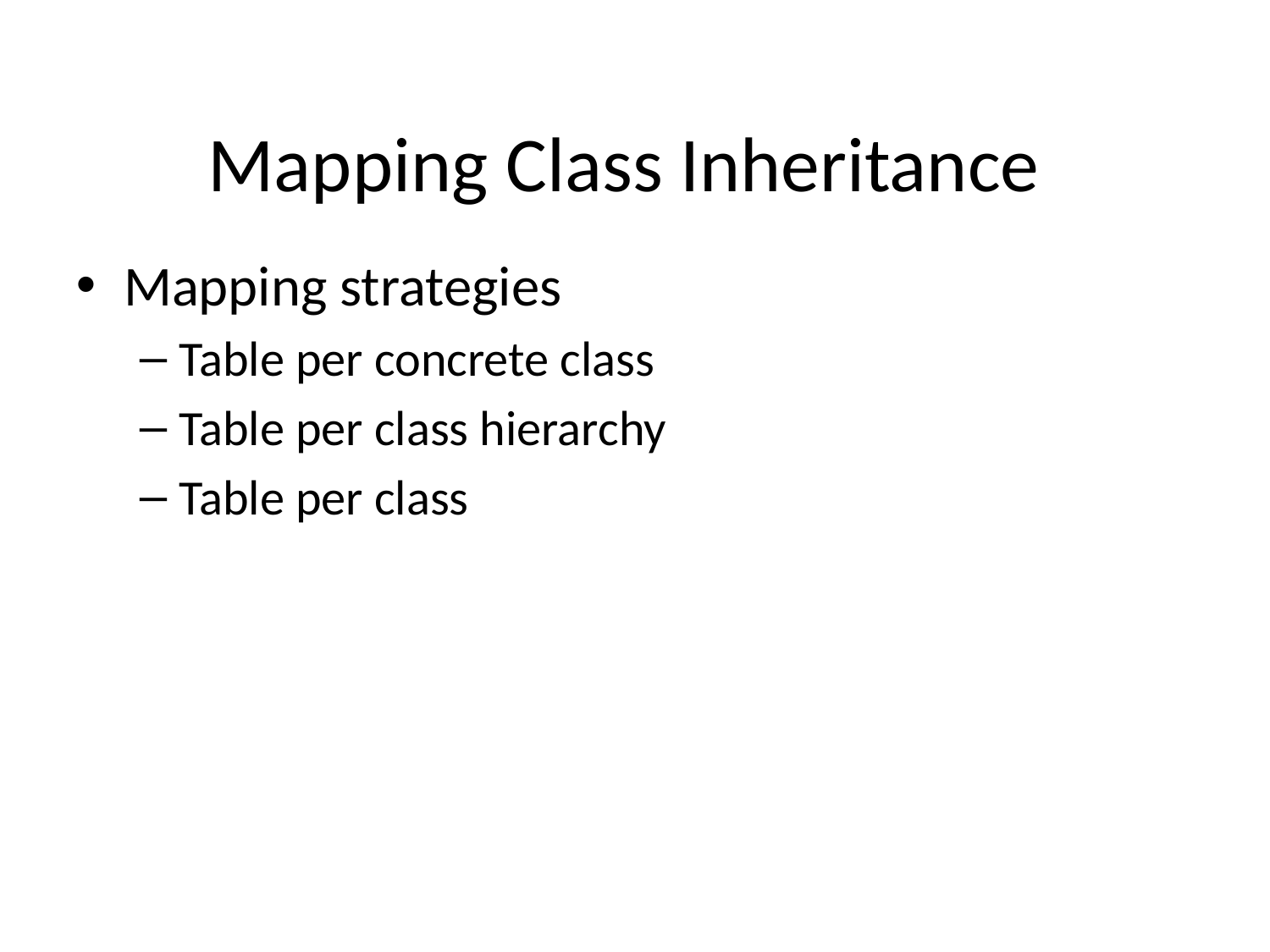

# Mapping Class Inheritance
Mapping strategies
Table per concrete class
Table per class hierarchy
Table per class